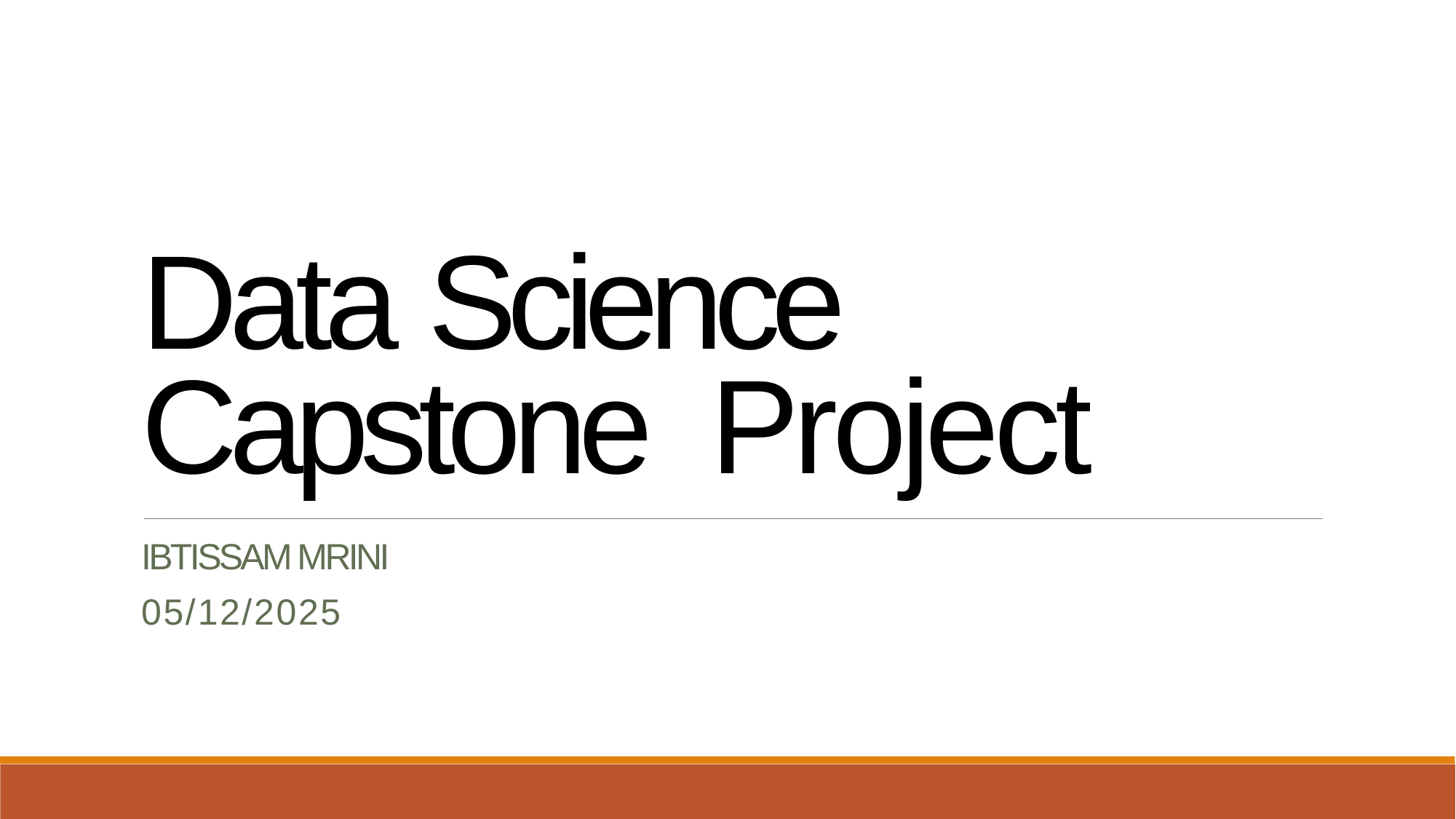

Data Science Capstone  Project

IBTISSAM MRINI
05/12/2025